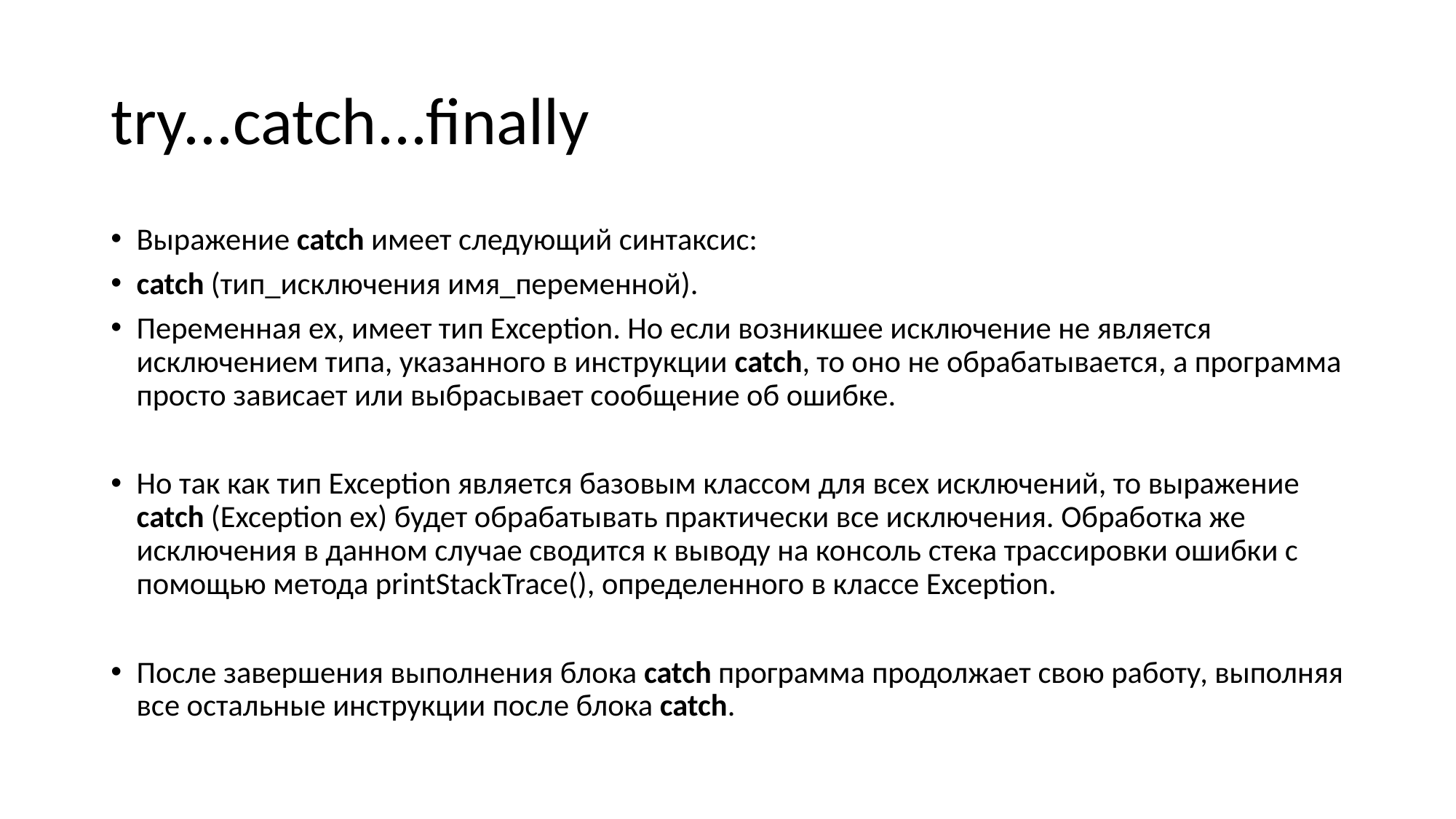

# try...catch...finally
Выражение catch имеет следующий синтаксис:
catch (тип_исключения имя_переменной).
Переменная ex, имеет тип Exception. Но если возникшее исключение не является исключением типа, указанного в инструкции сatch, то оно не обрабатывается, а программа просто зависает или выбрасывает сообщение об ошибке.

Но так как тип Exception является базовым классом для всех исключений, то выражение catch (Exception ex) будет обрабатывать практически все исключения. Обработка же исключения в данном случае сводится к выводу на консоль стека трассировки ошибки с помощью метода printStackTrace(), определенного в классе Exception.

После завершения выполнения блока catch программа продолжает свою работу, выполняя все остальные инструкции после блока catch.